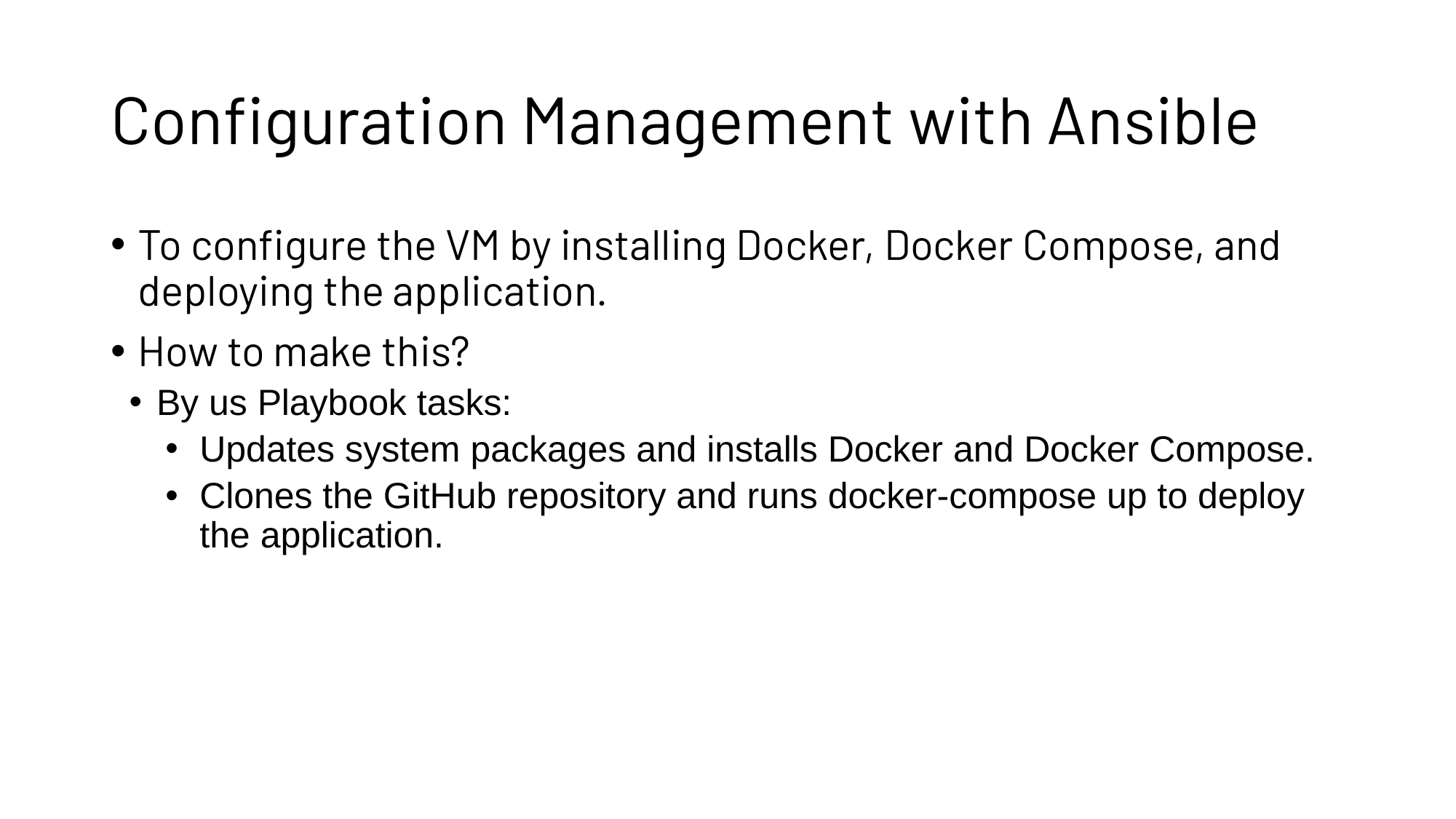

# Configuration Management with Ansible
To configure the VM by installing Docker, Docker Compose, and deploying the application.
How to make this?
By us Playbook tasks:
Updates system packages and installs Docker and Docker Compose.
Clones the GitHub repository and runs docker-compose up to deploy the application.